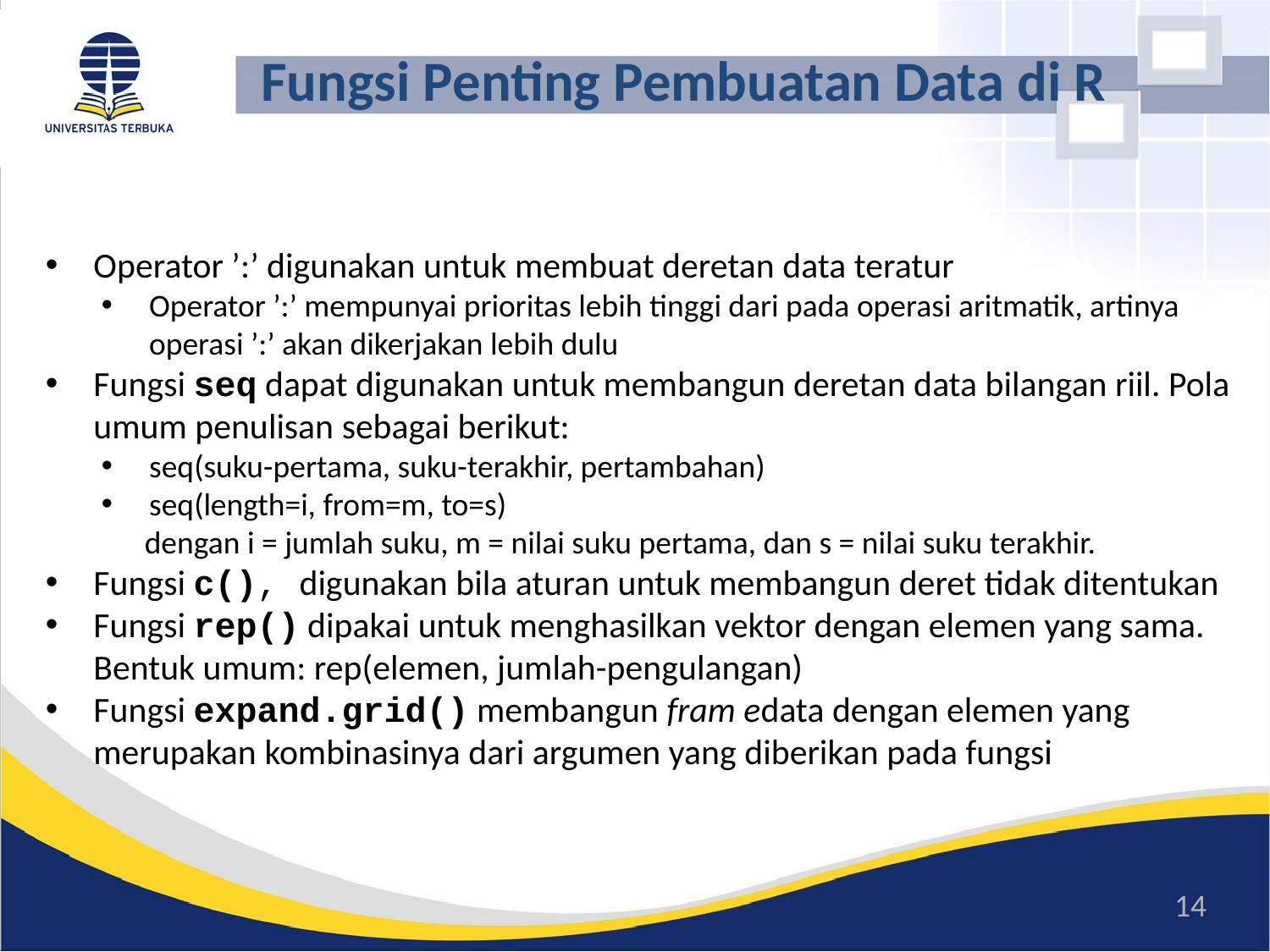

# Fungsi Penting Pembuatan Data di R
Operator ’:’ digunakan untuk membuat deretan data teratur
Operator ’:’ mempunyai prioritas lebih tinggi dari pada operasi aritmatik, artinya operasi ’:’ akan dikerjakan lebih dulu
Fungsi seq dapat digunakan untuk membangun deretan data bilangan riil. Pola umum penulisan sebagai berikut:
seq(suku-pertama, suku-terakhir, pertambahan)
seq(length=i, from=m, to=s)
      dengan i = jumlah suku, m = nilai suku pertama, dan s = nilai suku terakhir.
Fungsi c(), digunakan bila aturan untuk membangun deret tidak ditentukan
Fungsi rep() dipakai untuk menghasilkan vektor dengan elemen yang sama. Bentuk umum: rep(elemen, jumlah-pengulangan)
Fungsi expand.grid() membangun fram edata dengan elemen yang merupakan kombinasinya dari argumen yang diberikan pada fungsi
14